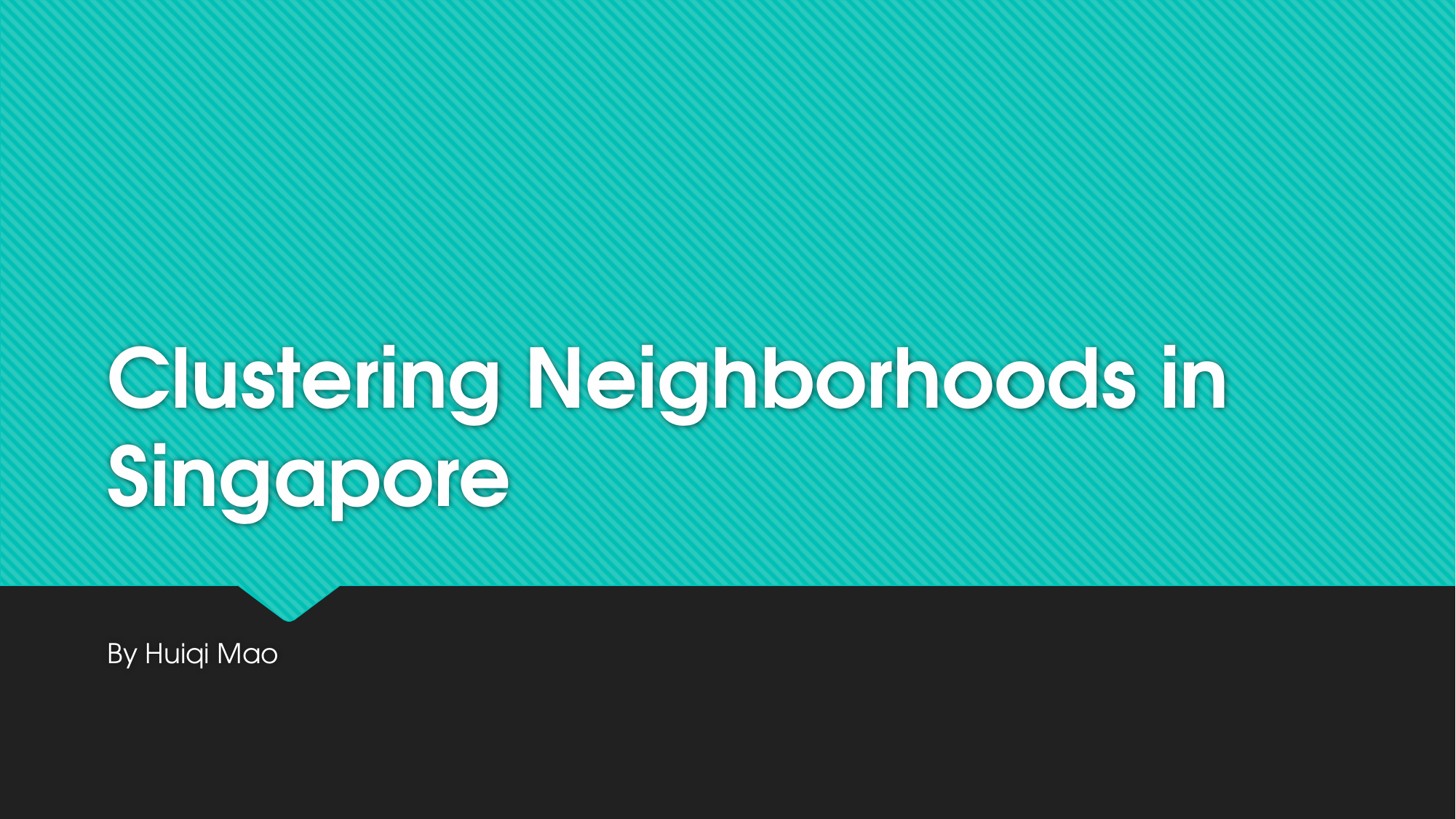

# Clustering Neighborhoods in Singapore
By Huiqi Mao